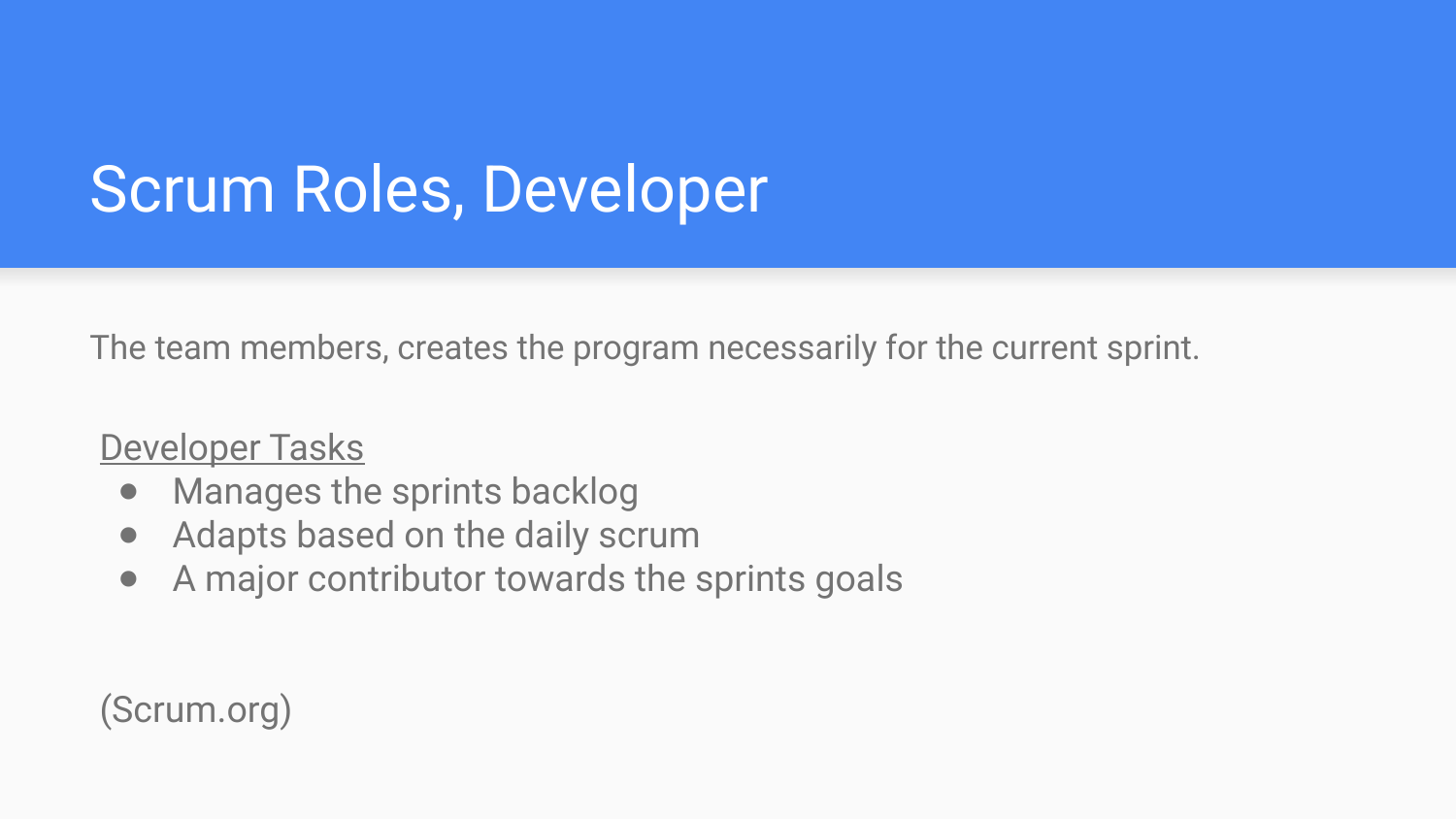

# Scrum Roles, Developer
The team members, creates the program necessarily for the current sprint.
Developer Tasks
Manages the sprints backlog
Adapts based on the daily scrum
A major contributor towards the sprints goals

(Scrum.org)